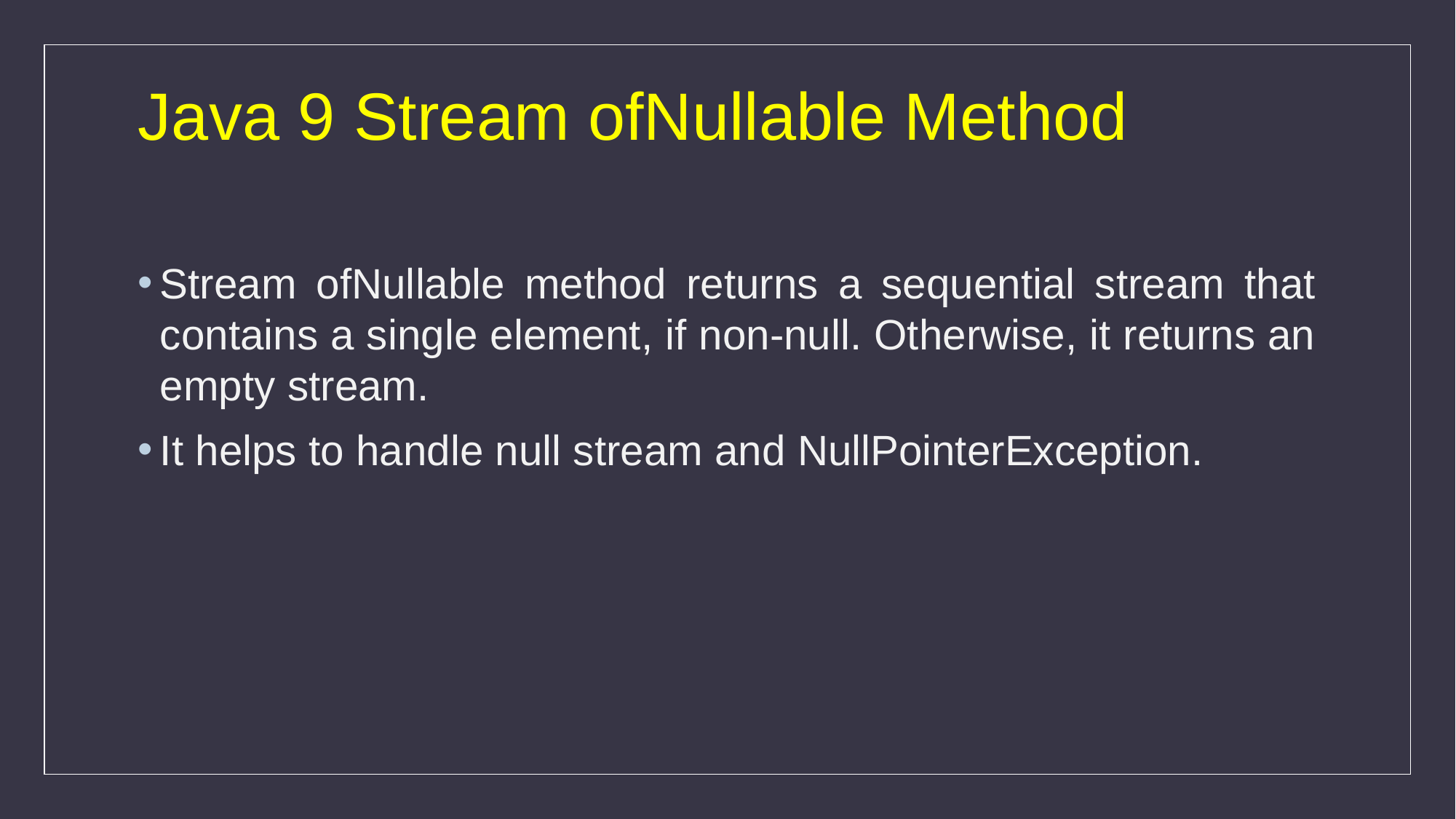

# Java 9 Stream ofNullable Method
Stream ofNullable method returns a sequential stream that contains a single element, if non-null. Otherwise, it returns an empty stream.
It helps to handle null stream and NullPointerException.